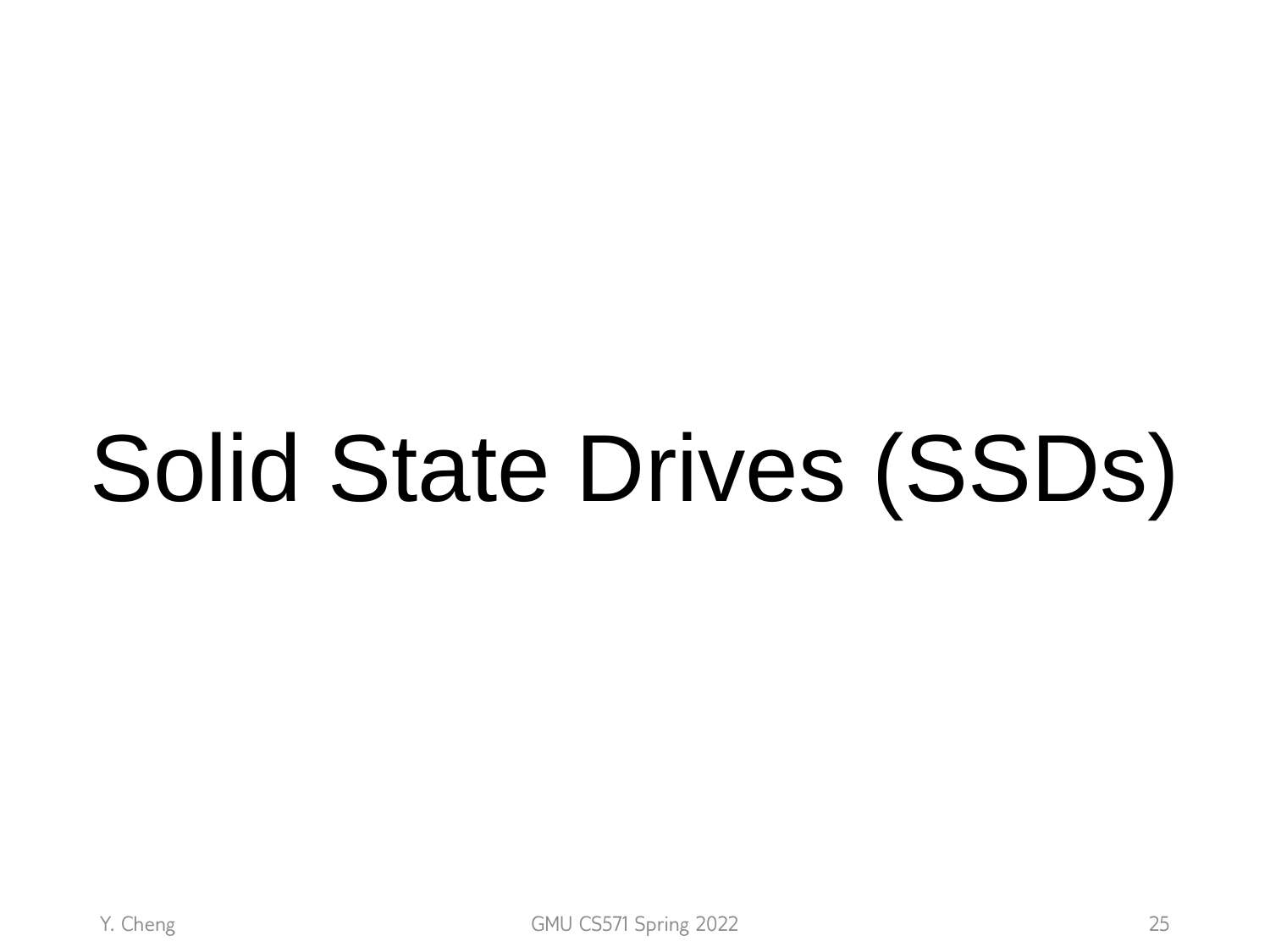

# Solid State Drives (SSDs)
Y. Cheng
GMU CS571 Spring 2022
25